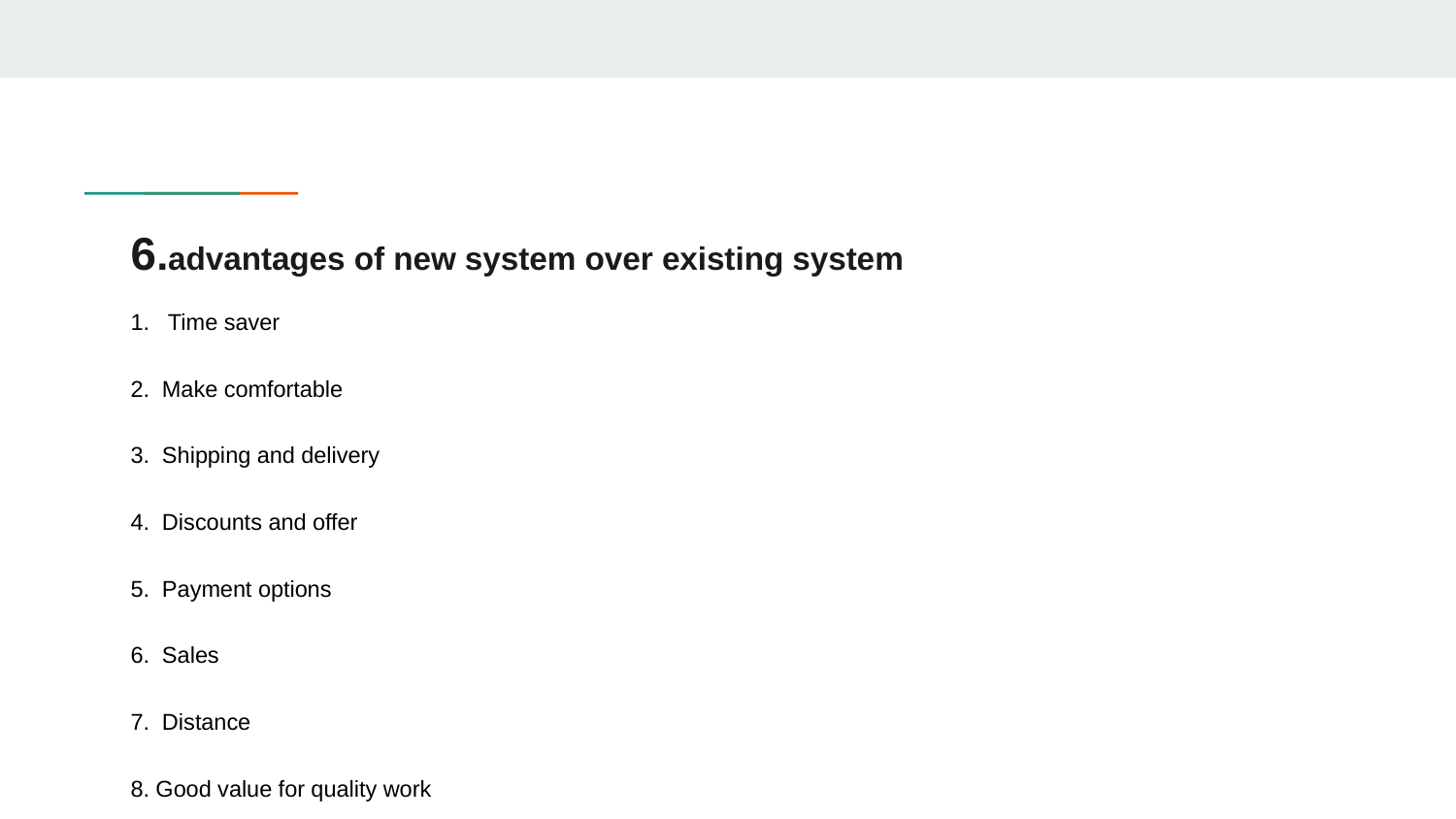

# 6.advantages of new system over existing system
1.   Time saver
2.  Make comfortable
3.  Shipping and delivery
4.  Discounts and offer
5.  Payment options
6.  Sales
7.  Distance
8. Good value for quality work